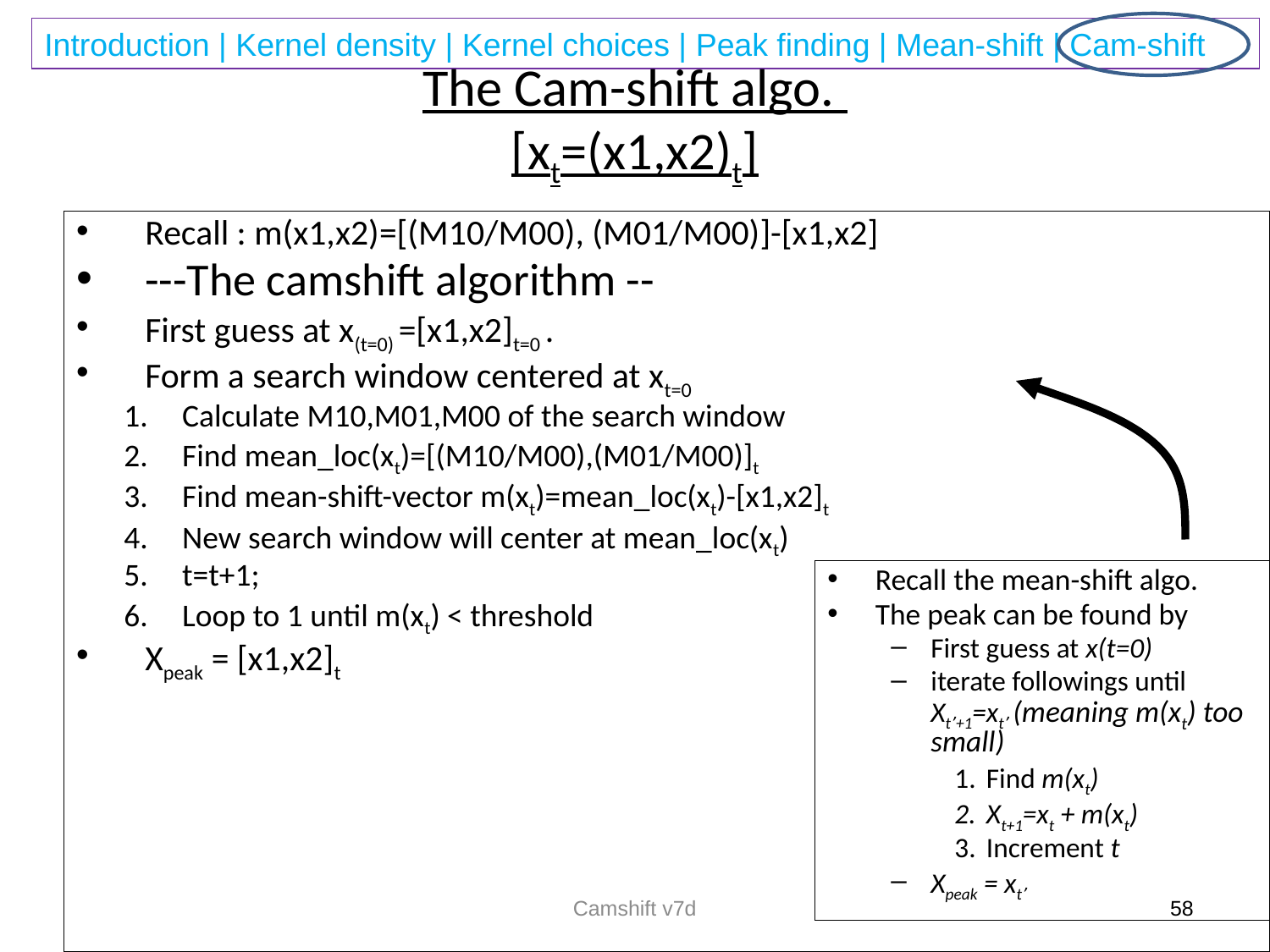

# The Cam-shift algo. [xt=(x1,x2)t]
Recall : m(x1,x2)=[(M10/M00), (M01/M00)]-[x1,x2]
---The camshift algorithm --
First guess at x(t=0) =[x1,x2]t=0 .
Form a search window centered at xt=0
Calculate M10,M01,M00 of the search window
Find mean_loc(xt)=[(M10/M00),(M01/M00)]t
Find mean-shift-vector m(xt)=mean_loc(xt)-[x1,x2]t
New search window will center at mean_loc(xt)
t=t+1;
Loop to 1 until m(xt) < threshold
Xpeak = [x1,x2]t

Recall the mean-shift algo.
The peak can be found by
First guess at x(t=0)
iterate followings until Xt’+1=xt’ (meaning m(xt) too small)
Find m(xt)
Xt+1=xt + m(xt)
Increment t
Xpeak = xt’

Camshift v7d
58